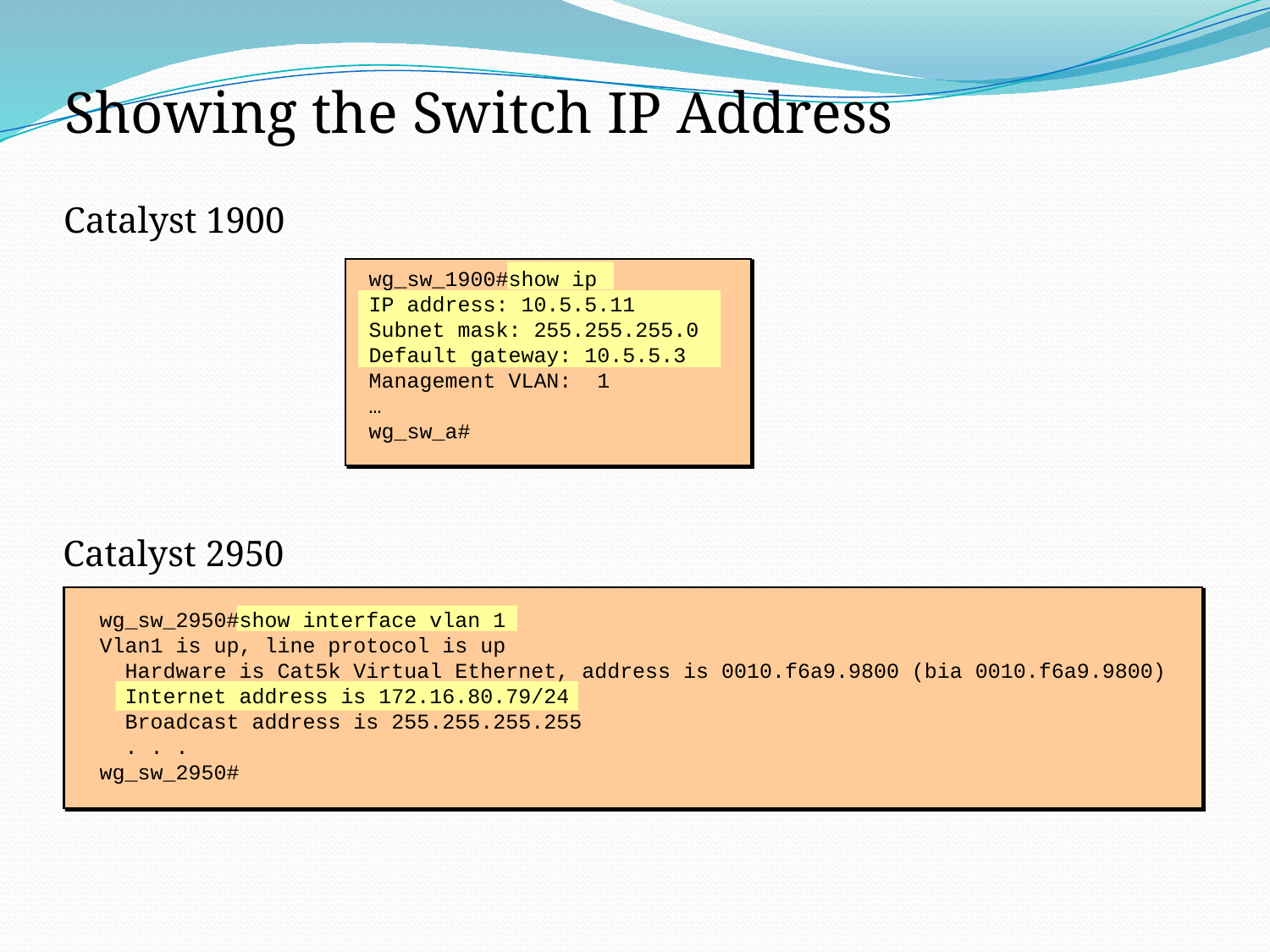

Showing the Switch IP Address
Catalyst 1900

wg_sw_1900#show ip
IP address: 10.5.5.11
Subnet mask: 255.255.255.0
Default gateway: 10.5.5.3
Management VLAN:  1
…
wg_sw_a#

Catalyst 2950

wg_sw_2950#show interface vlan 1
Vlan1 is up, line protocol is up
  Hardware is Cat5k Virtual Ethernet, address is 0010.f6a9.9800 (bia 0010.f6a9.9800)
  Internet address is 172.16.80.79/24
  Broadcast address is 255.255.255.255
  . . .
wg_sw_2950#